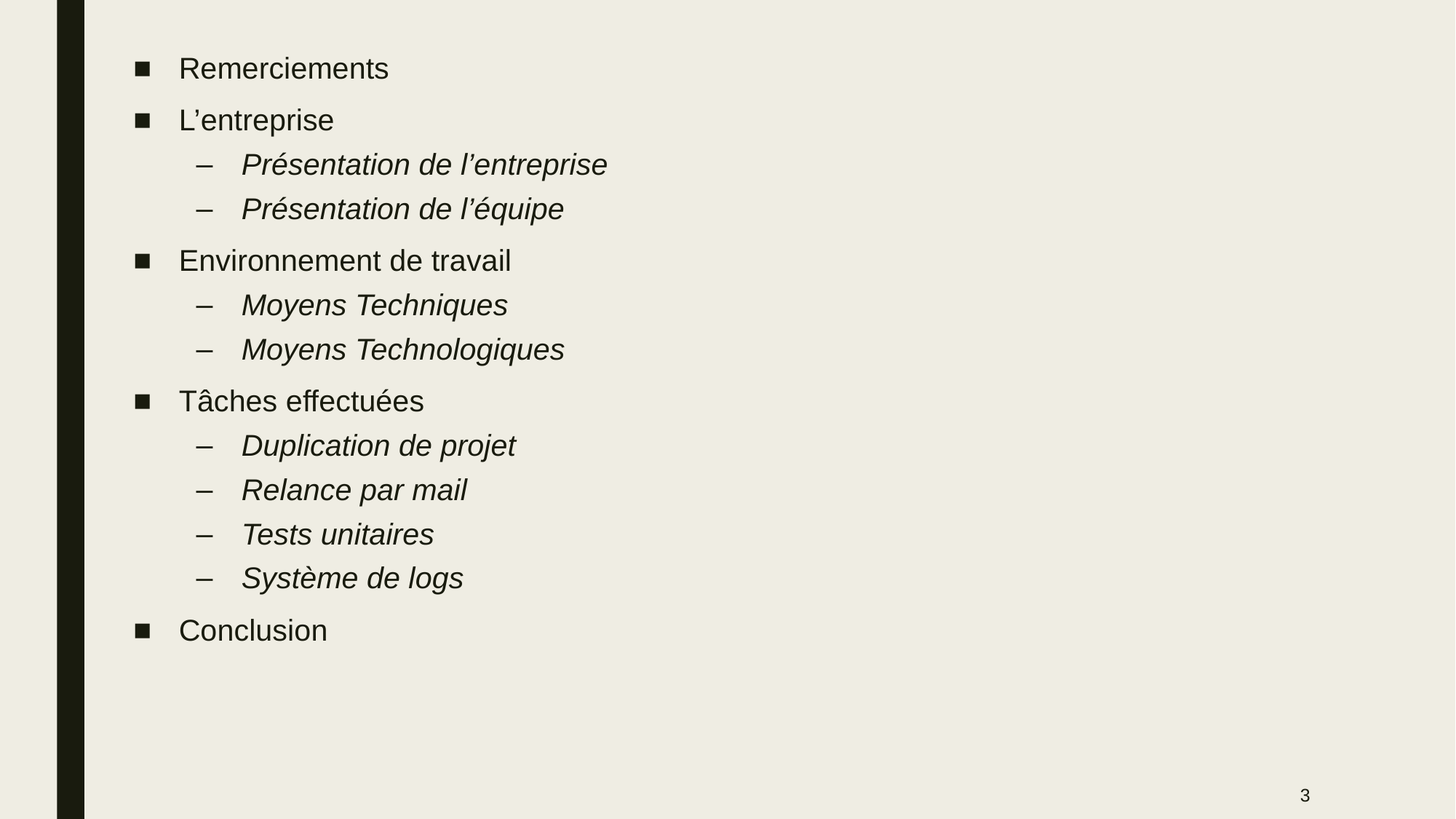

Remerciements
L’entreprise
Présentation de l’entreprise
Présentation de l’équipe
Environnement de travail
Moyens Techniques
Moyens Technologiques
Tâches effectuées
Duplication de projet
Relance par mail
Tests unitaires
Système de logs
Conclusion
3